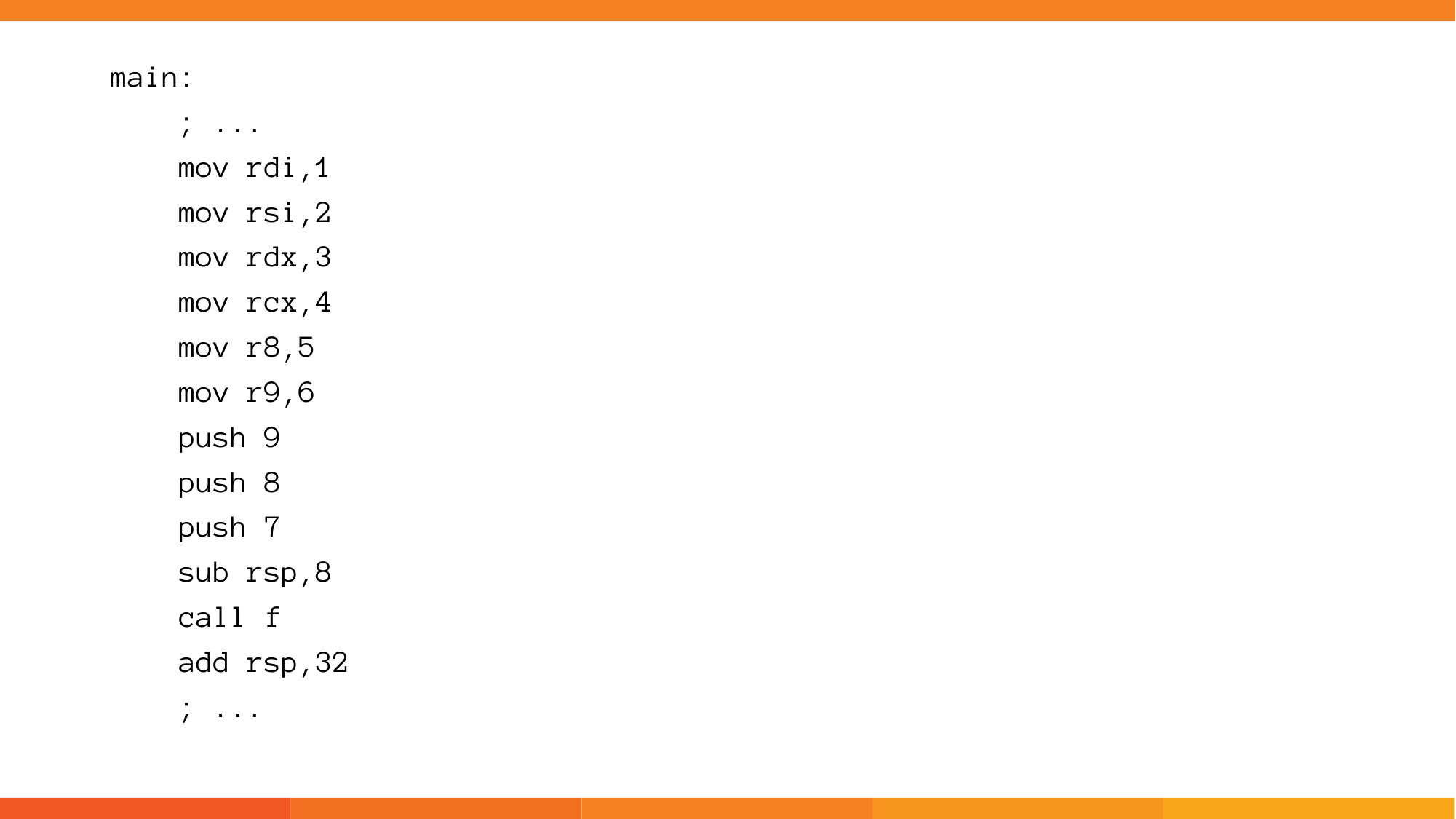

main:
    ; ...
    mov rdi,1
    mov rsi,2
    mov rdx,3
    mov rcx,4
    mov r8,5
    mov r9,6
    push 9
    push 8
    push 7
    sub rsp,8
    call f
    add rsp,32
    ; ...